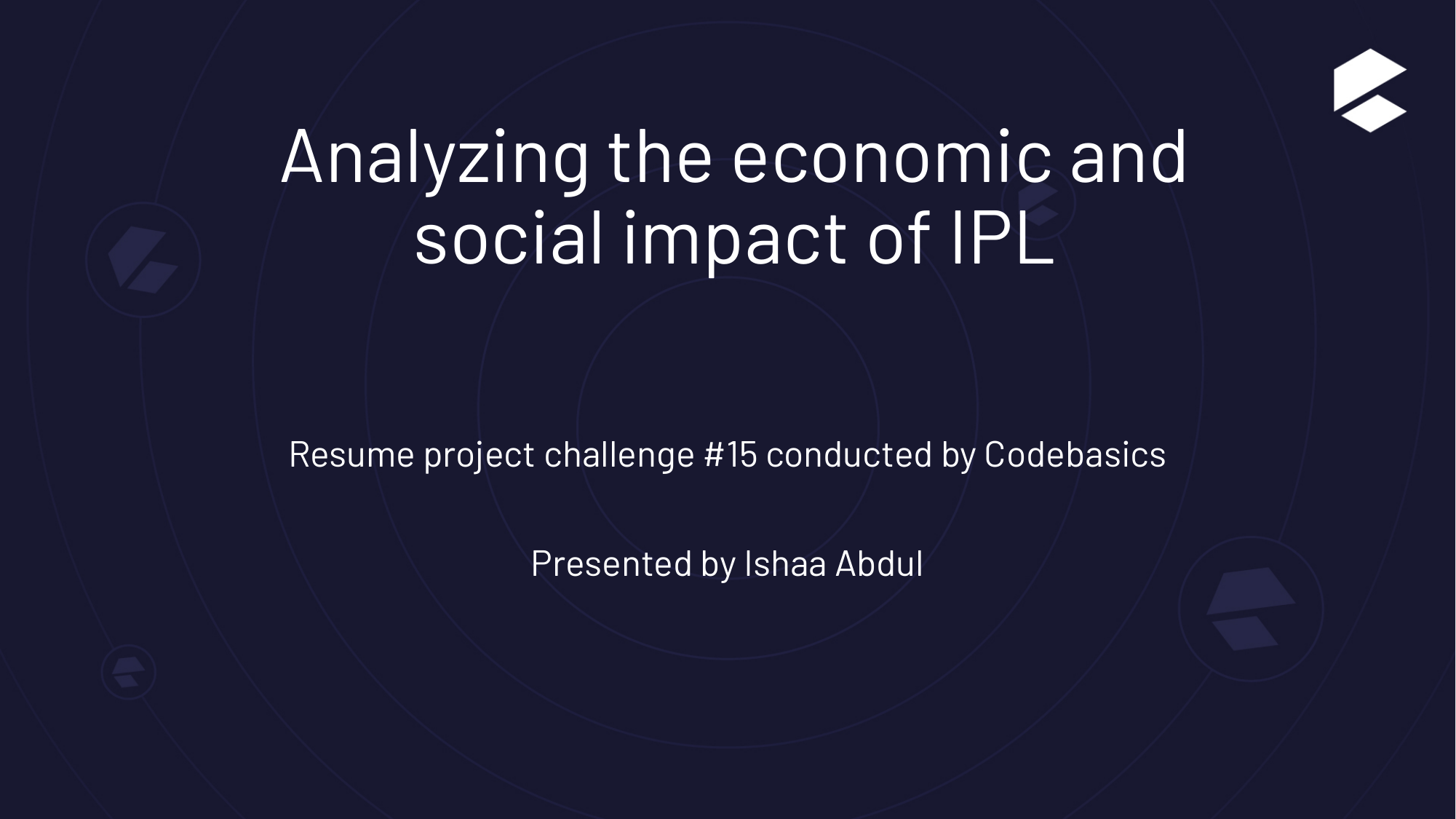

# Analyzing the economic and social impact of IPL
Resume project challenge #15 conducted by Codebasics

Presented by Ishaa Abdul